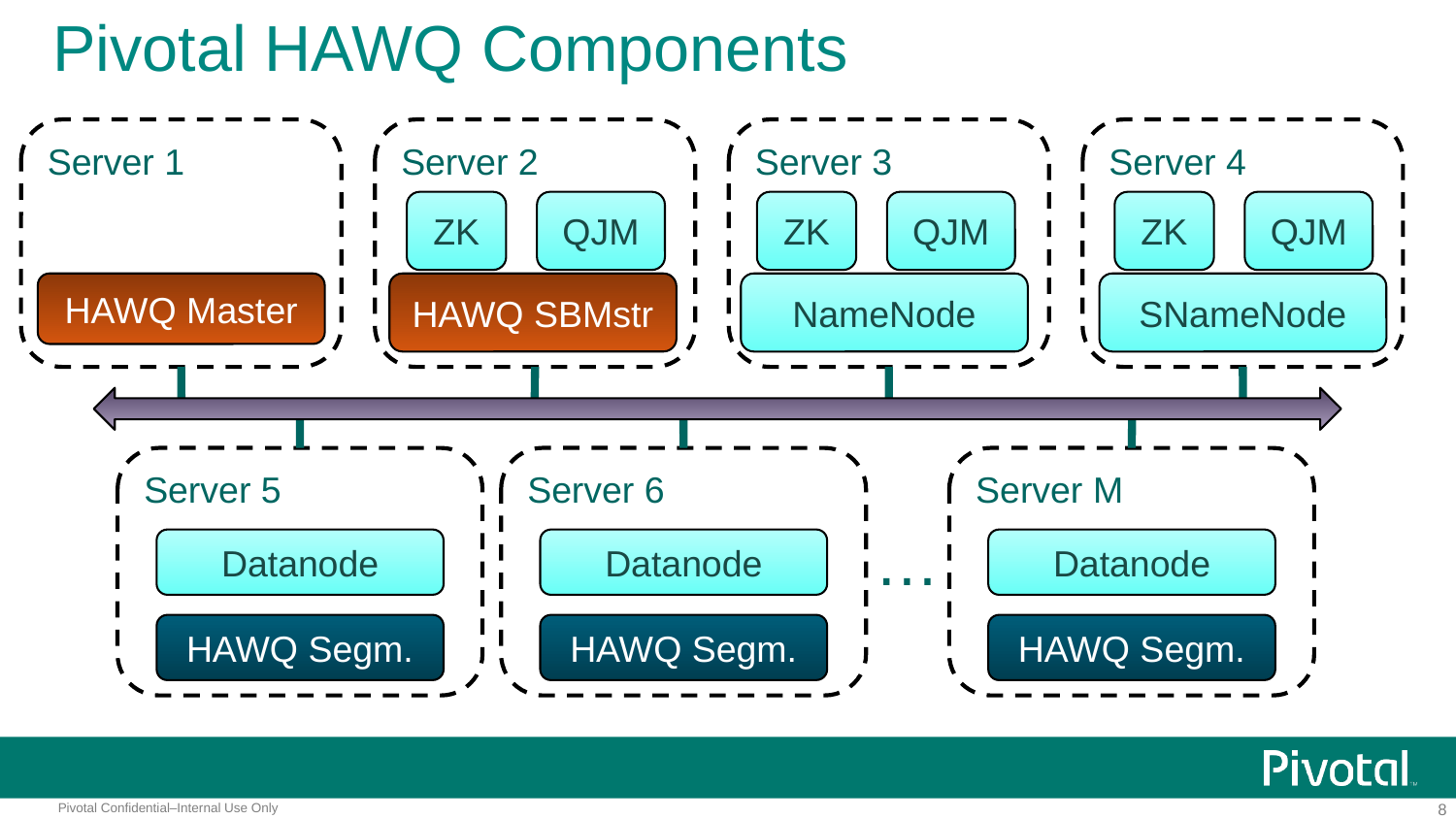

# Pivotal HAWQ Components
Server 1
Server 2
Server 3
Server 4
ZK
QJM
ZK
QJM
ZK
QJM
HAWQ Master
HAWQ SBMstr
NameNode
SNameNode

Server 5
Server 6
Server M
…
Datanode
Datanode
Datanode
HAWQ Segm.
HAWQ Segm.
HAWQ Segm.